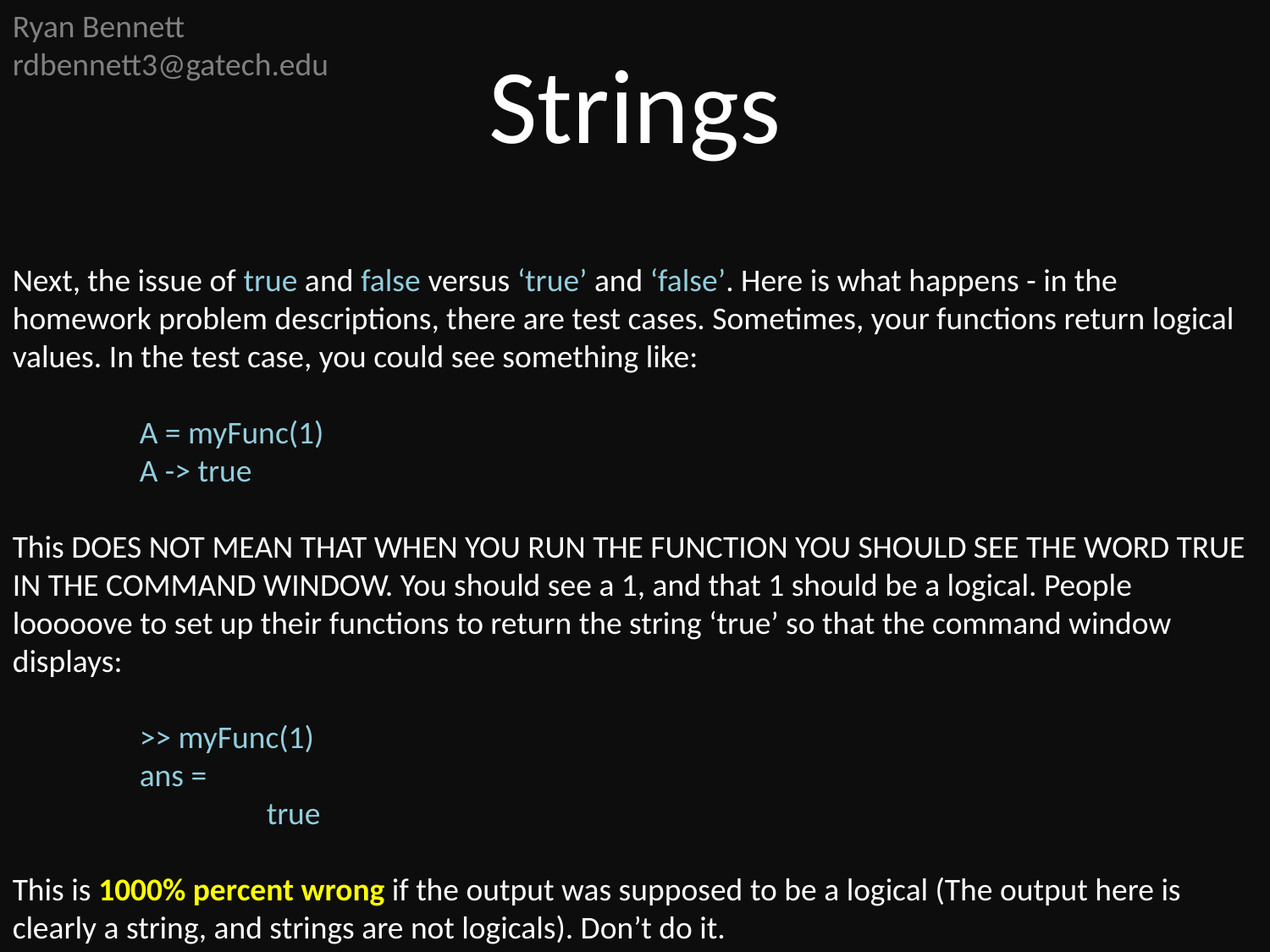

Ryan Bennett
rdbennett3@gatech.edu
Strings
Next, the issue of true and false versus ‘true’ and ‘false’. Here is what happens - in the homework problem descriptions, there are test cases. Sometimes, your functions return logical values. In the test case, you could see something like:

	A = myFunc(1)
	A -> true

This DOES NOT MEAN THAT WHEN YOU RUN THE FUNCTION YOU SHOULD SEE THE WORD TRUE IN THE COMMAND WINDOW. You should see a 1, and that 1 should be a logical. People looooove to set up their functions to return the string ‘true’ so that the command window displays:

	>> myFunc(1)
	ans =
		true

This is 1000% percent wrong if the output was supposed to be a logical (The output here is clearly a string, and strings are not logicals). Don’t do it.